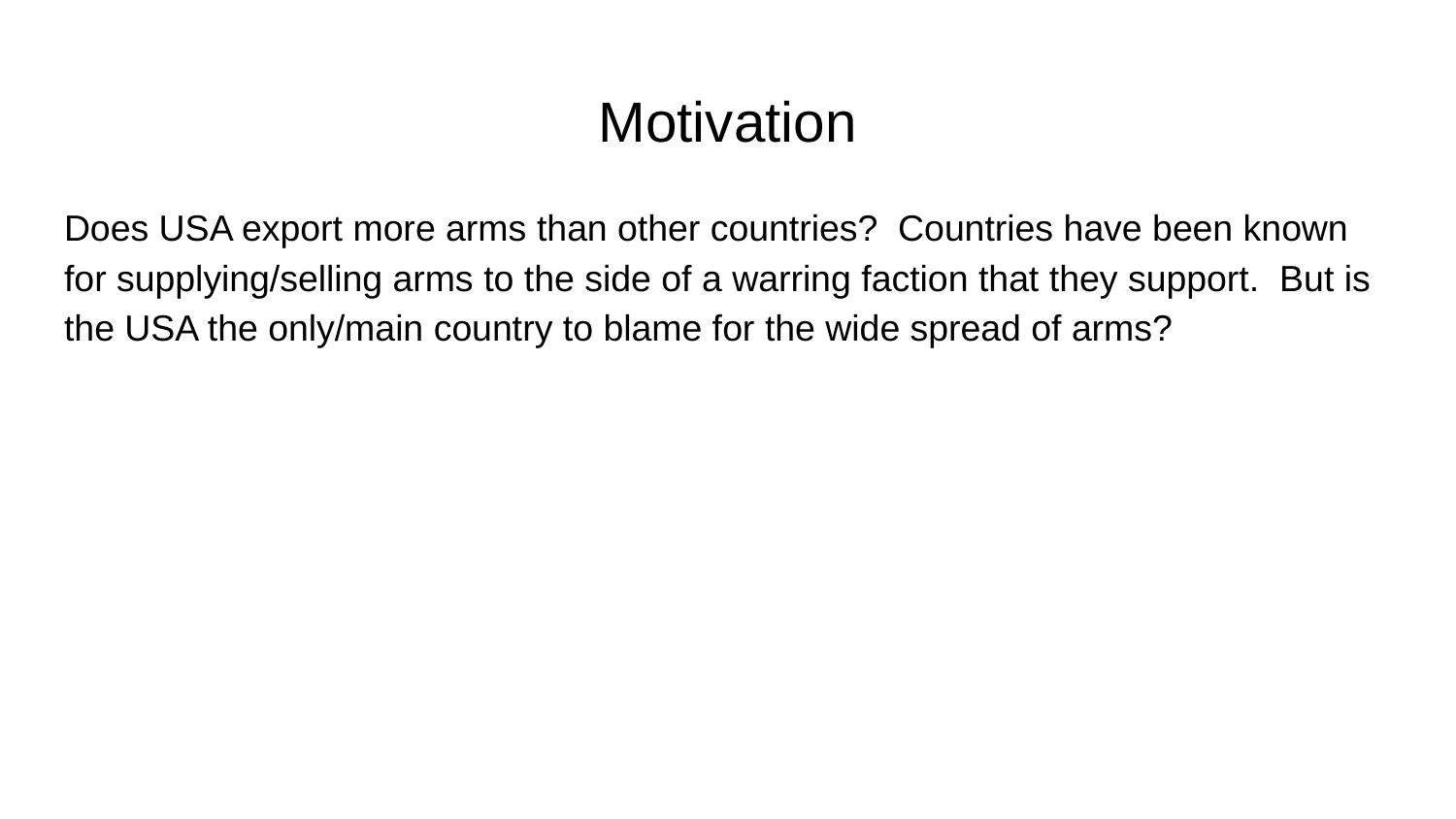

# Motivation
Does USA export more arms than other countries?  Countries have been known for supplying/selling arms to the side of a warring faction that they support.  But is the USA the only/main country to blame for the wide spread of arms?